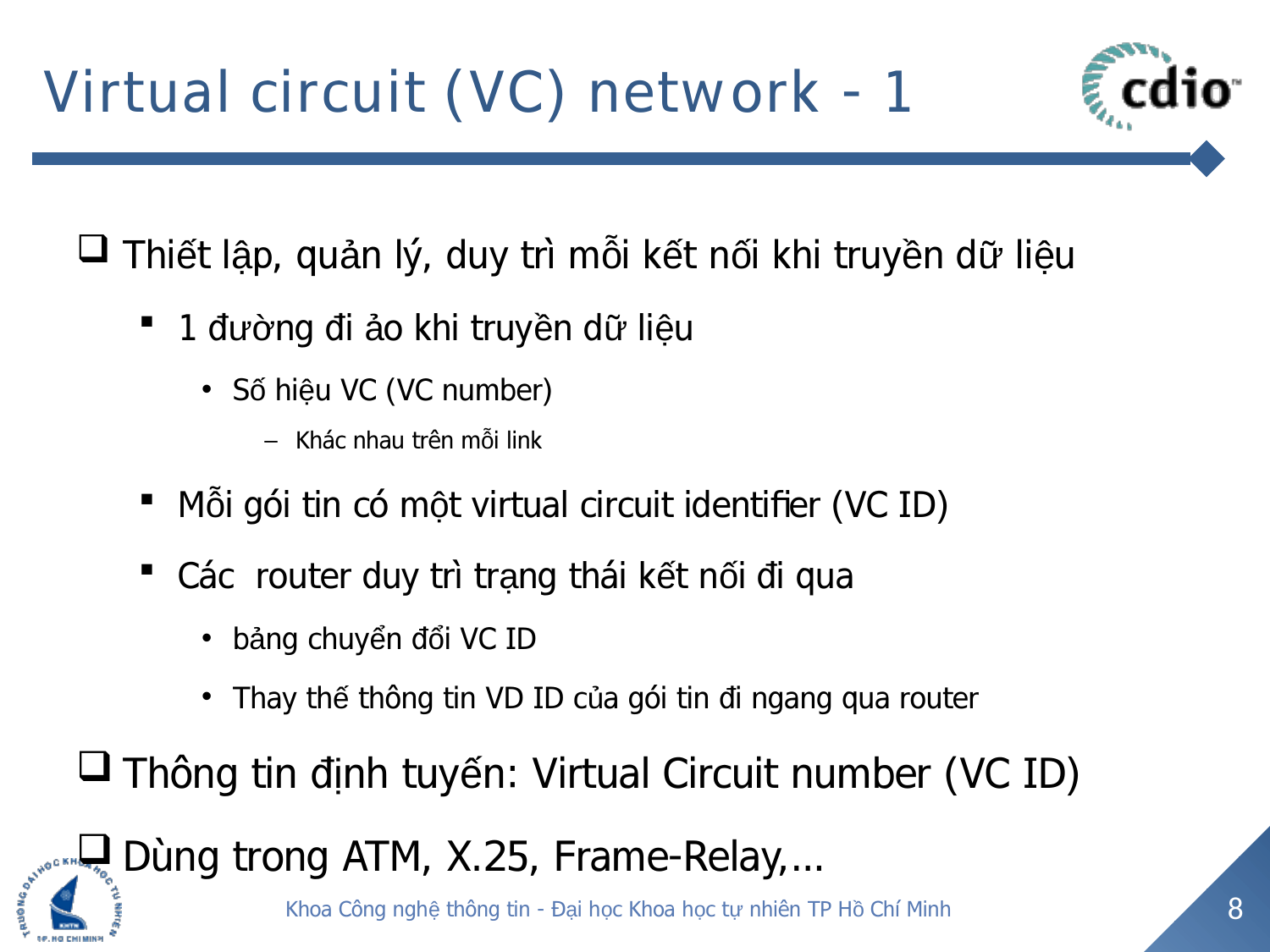

# Virtual circuit (VC) network - 1
Thiết lập, quản lý, duy trì mỗi kết nối khi truyền dữ liệu
1 đường đi ảo khi truyền dữ liệu
Số hiệu VC (VC number)
Khác nhau trên mỗi link
Mỗi gói tin có một virtual circuit identifier (VC ID)
Các  router duy trì trạng thái kết nối đi qua
bảng chuyển đổi VC ID
Thay thế thông tin VD ID của gói tin đi ngang qua router
Thông tin định tuyến: Virtual Circuit number (VC ID)
Dùng trong ATM, X.25, Frame-Relay,…
8
Khoa Công nghệ thông tin - Đại học Khoa học tự nhiên TP Hồ Chí Minh